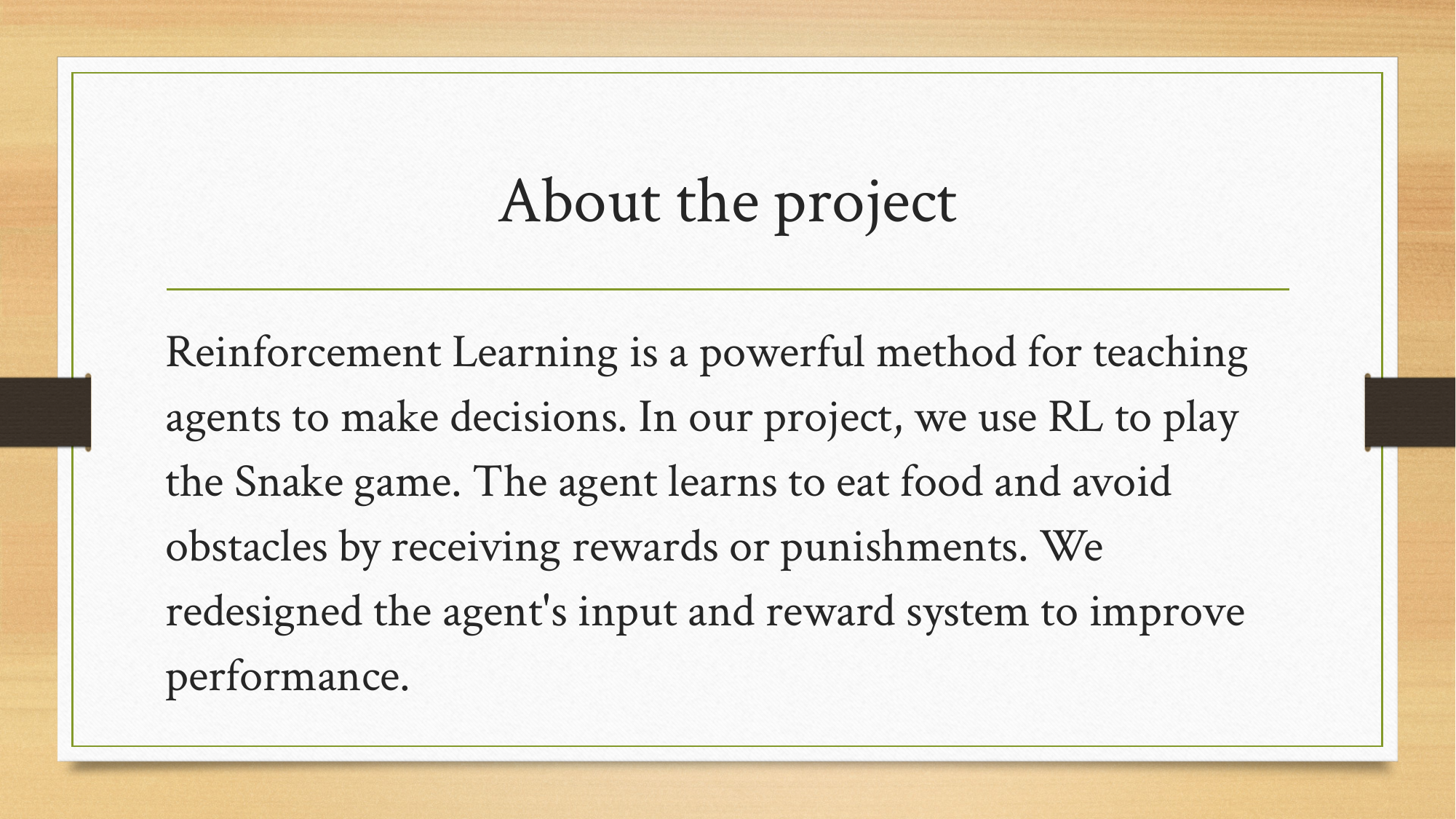

# About the project
Reinforcement Learning is a powerful method for teaching agents to make decisions. In our project, we use RL to play the Snake game. The agent learns to eat food and avoid obstacles by receiving rewards or punishments. We redesigned the agent's input and reward system to improve performance.